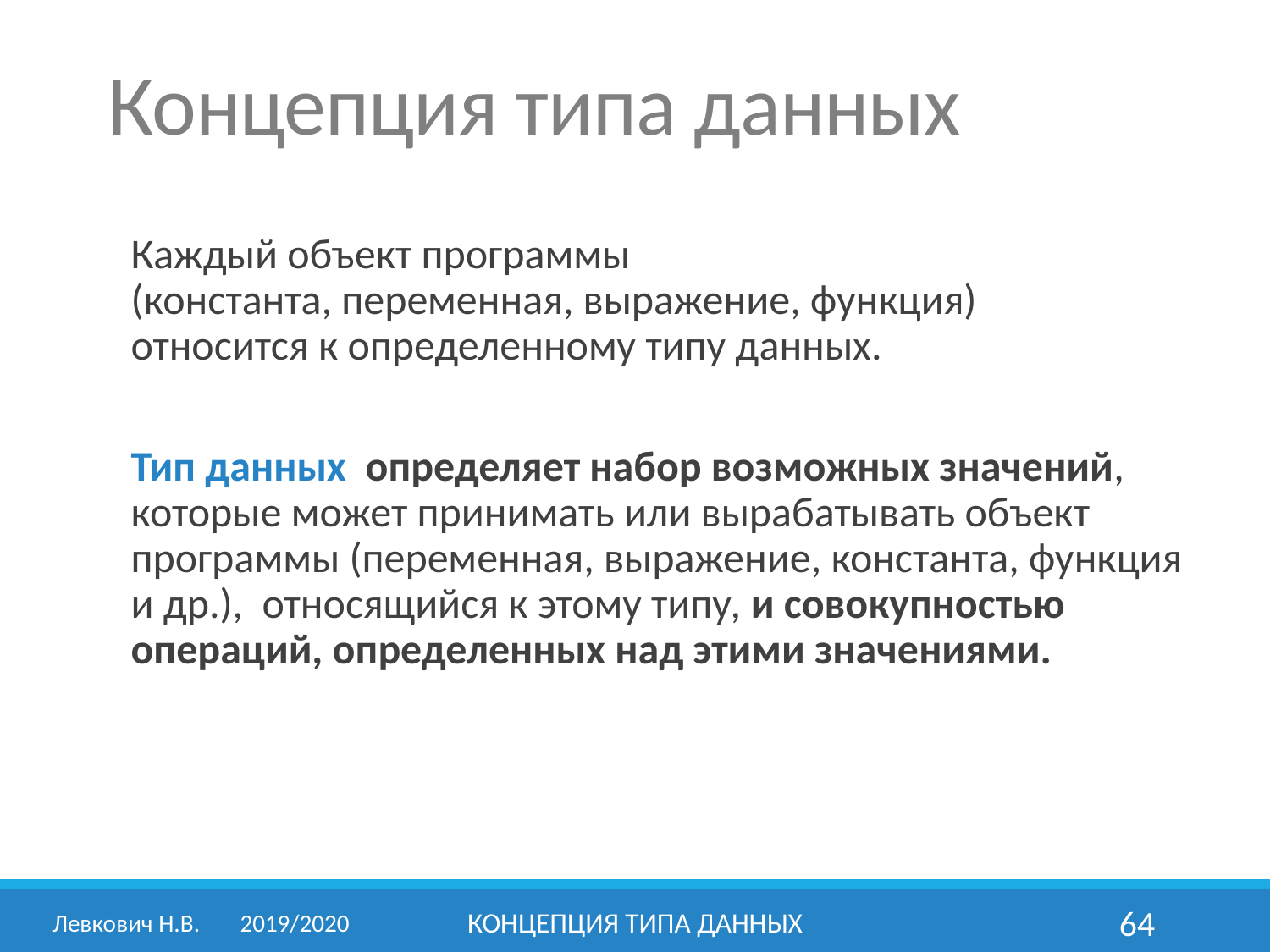

Концепция типа данных
Каждый объект программы
(константа, переменная, выражение, функция)
относится к определенному типу данных.
Тип данных  определяет набор возможных значений, которые может принимать или вырабатывать объект программы (переменная, выражение, константа, функция и др.),  относящийся к этому типу, и совокупностью операций, определенных над этими значениями.
Левкович Н.В.	2019/2020
Концепция типа данных
64